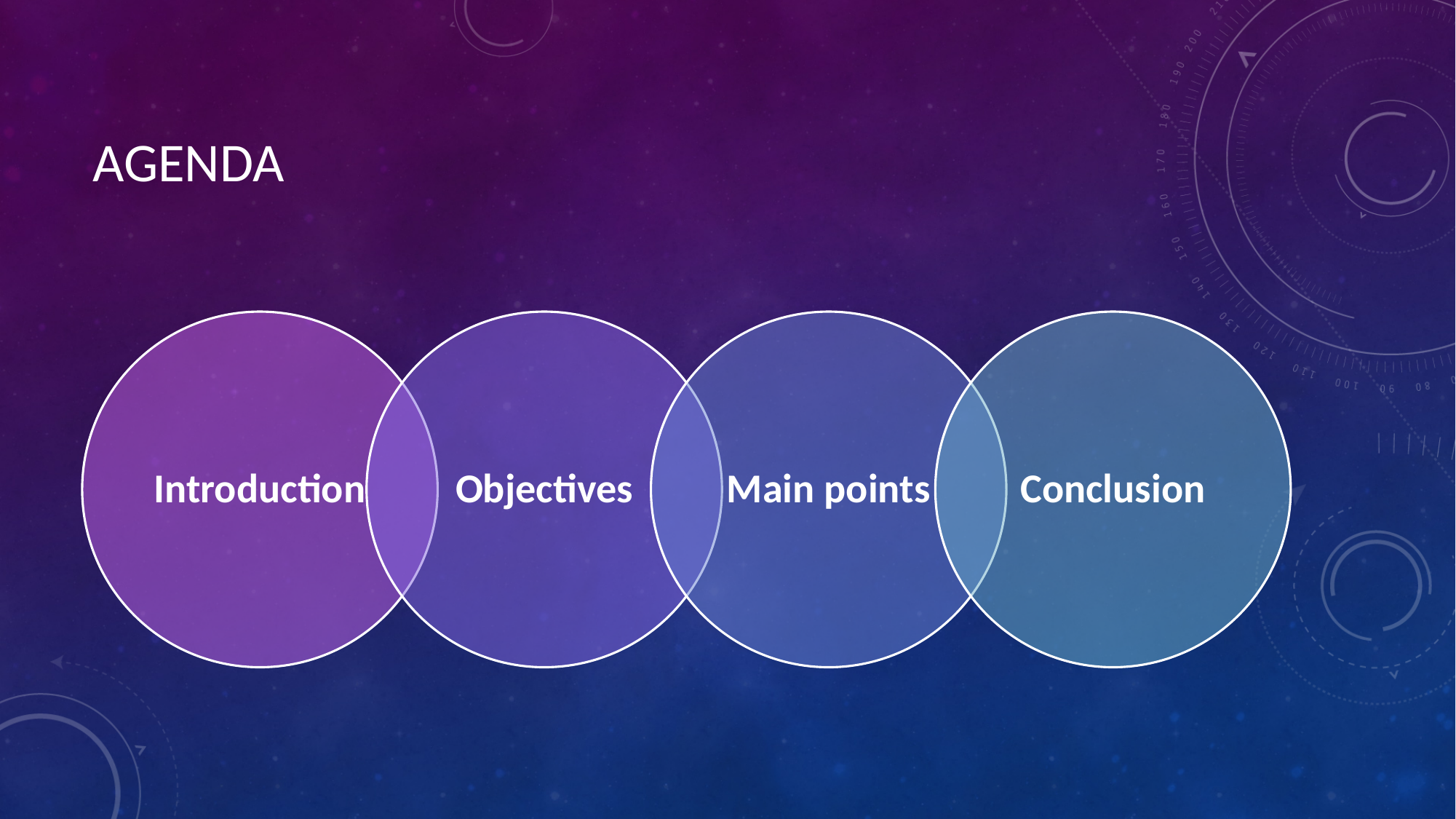

# Agenda
Introduction
Objectives
Main points
Conclusion